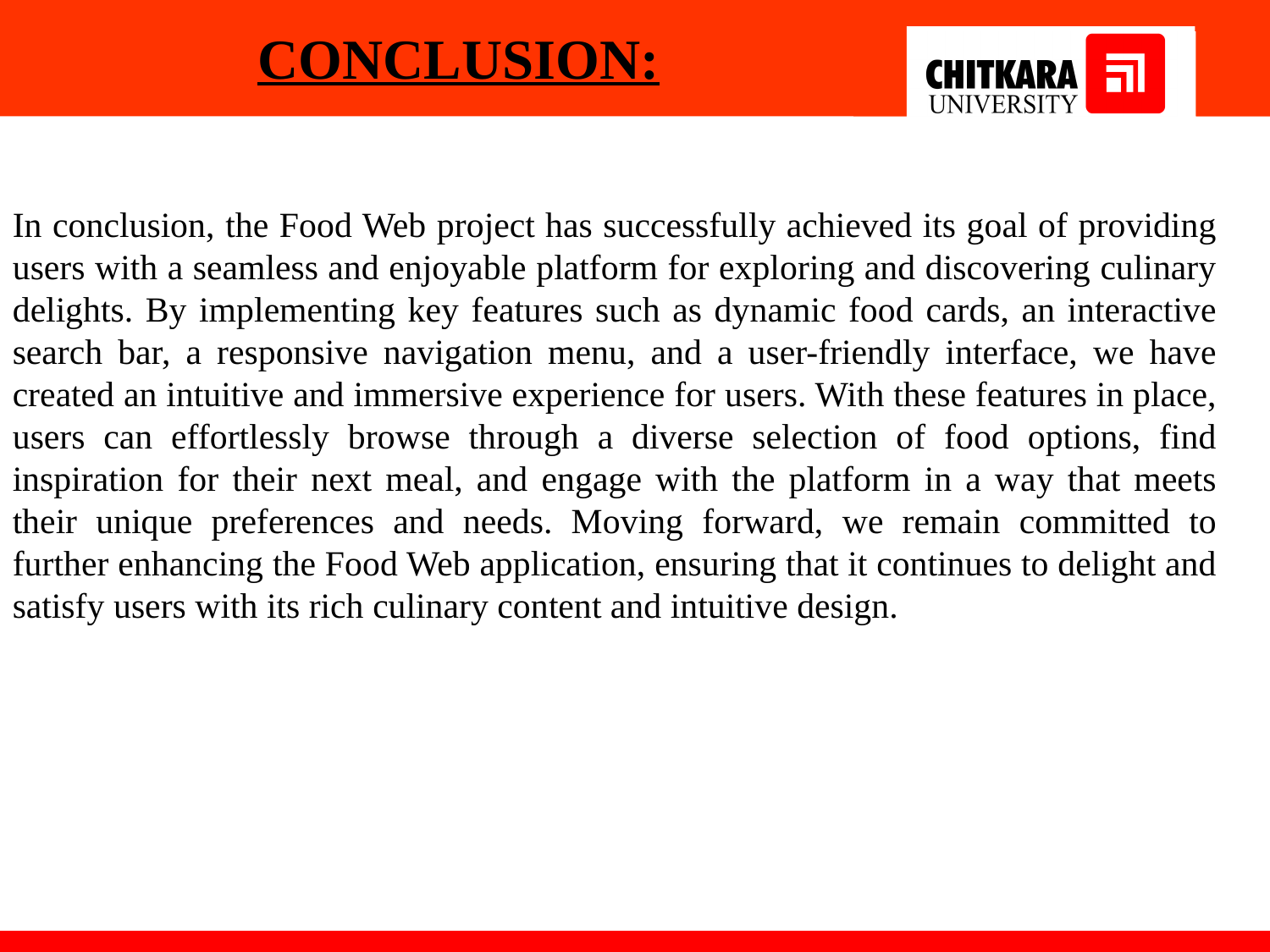

CONCLUSION:
In conclusion, the Food Web project has successfully achieved its goal of providing users with a seamless and enjoyable platform for exploring and discovering culinary delights. By implementing key features such as dynamic food cards, an interactive search bar, a responsive navigation menu, and a user-friendly interface, we have created an intuitive and immersive experience for users. With these features in place, users can effortlessly browse through a diverse selection of food options, find inspiration for their next meal, and engage with the platform in a way that meets their unique preferences and needs. Moving forward, we remain committed to further enhancing the Food Web application, ensuring that it continues to delight and satisfy users with its rich culinary content and intuitive design.